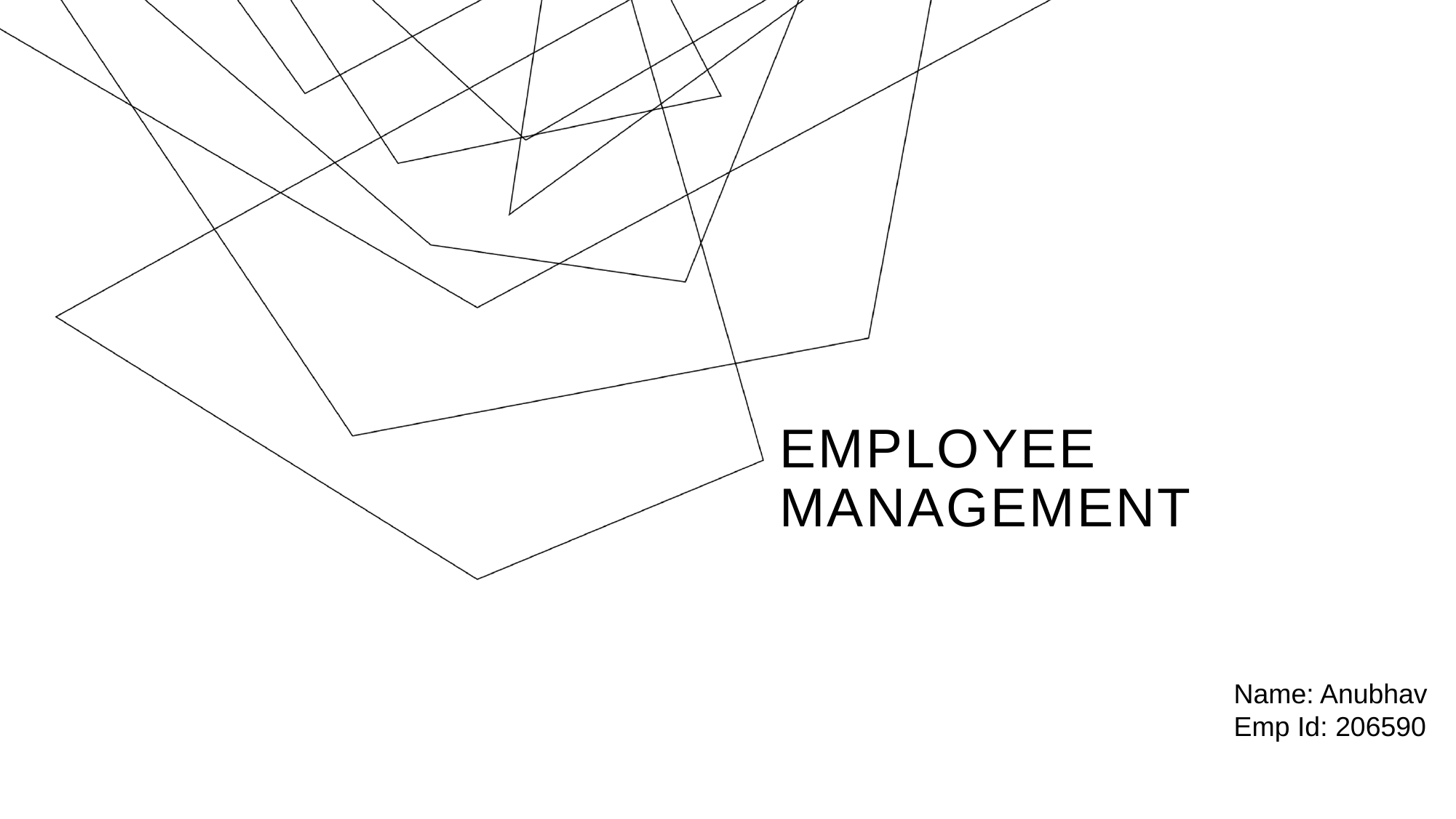

# Employee Management
Name: Anubhav
Emp Id: 206590